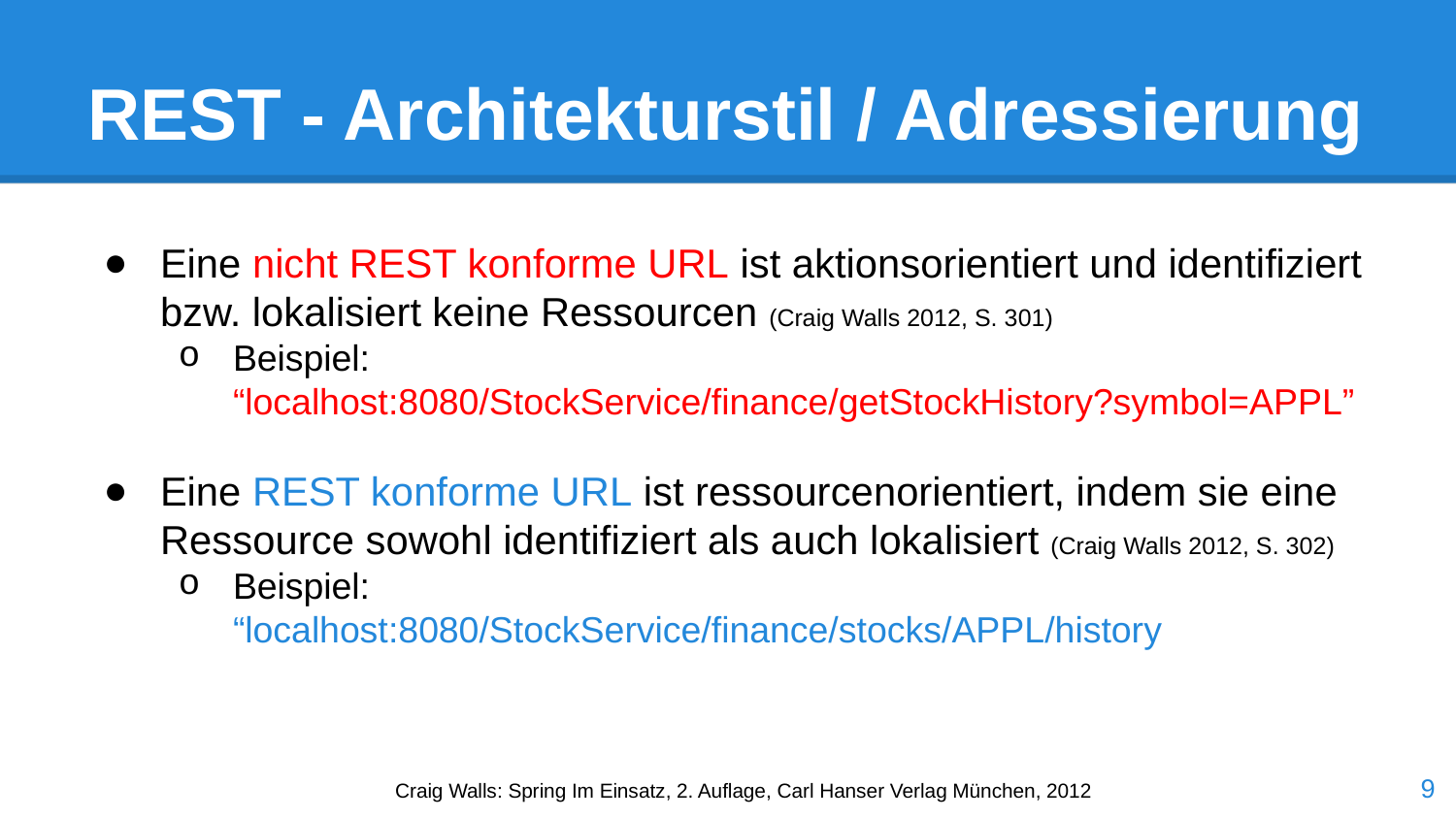

# REST - Architekturstil / Adressierung
Eine nicht REST konforme URL ist aktionsorientiert und identifiziert bzw. lokalisiert keine Ressourcen (Craig Walls 2012, S. 301)
Beispiel:
“localhost:8080/StockService/finance/getStockHistory?symbol=APPL”
Eine REST konforme URL ist ressourcenorientiert, indem sie eine Ressource sowohl identifiziert als auch lokalisiert (Craig Walls 2012, S. 302)
Beispiel:
“localhost:8080/StockService/finance/stocks/APPL/history
9
Craig Walls: Spring Im Einsatz, 2. Auflage, Carl Hanser Verlag München, 2012